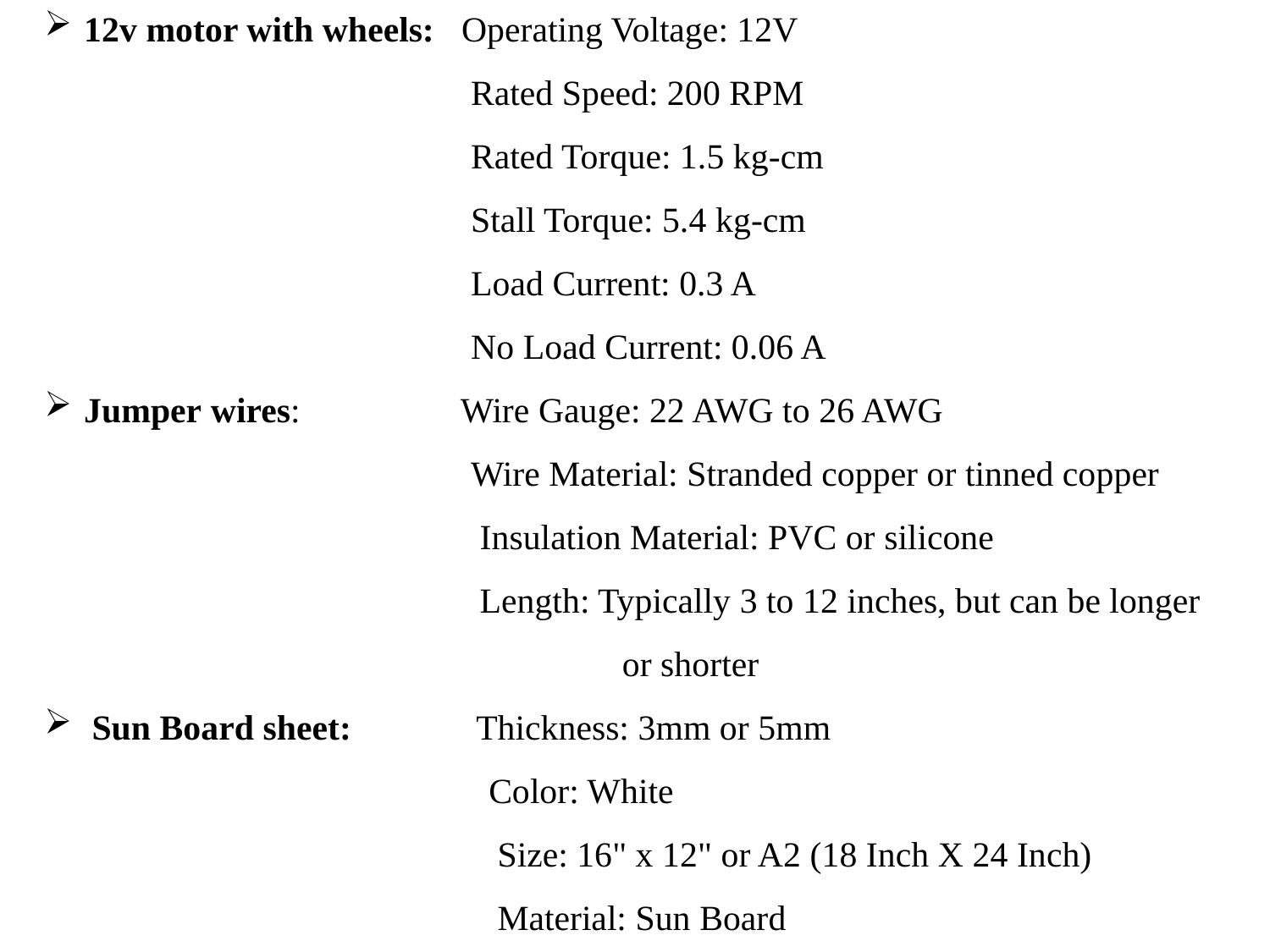

12v motor with wheels:   Operating Voltage: 12V
                                                Rated Speed: 200 RPM
                                                Rated Torque: 1.5 kg-cm
                                                Stall Torque: 5.4 kg-cm
                                                Load Current: 0.3 A
                                                No Load Current: 0.06 A
Jumper wires:                  Wire Gauge: 22 AWG to 26 AWG
                                                Wire Material: Stranded copper or tinned copper
                                                 Insulation Material: PVC or silicone
                                                 Length: Typically 3 to 12 inches, but can be longer
                                                                 or shorter
Sun Board sheet:              Thickness: 3mm or 5mm
                                                  Color: White
                                                   Size: 16" x 12" or A2 (18 Inch X 24 Inch)
                                                   Material: Sun Board